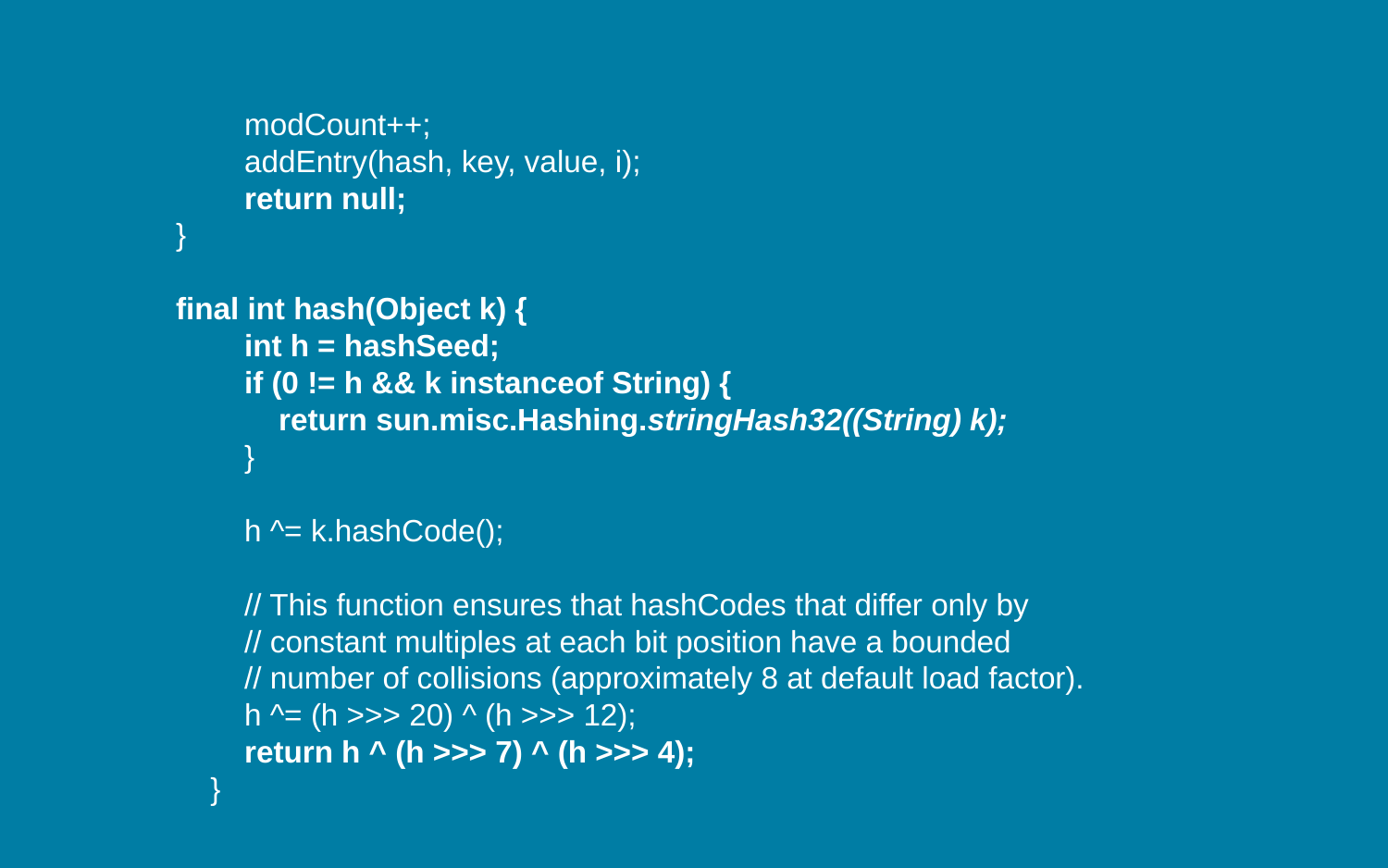

modCount++;
        addEntry(hash, key, value, i);
        return null;
}

final int hash(Object k) {
        int h = hashSeed;
        if (0 != h && k instanceof String) {
            return sun.misc.Hashing.stringHash32((String) k);
        }

        h ^= k.hashCode();

        // This function ensures that hashCodes that differ only by
        // constant multiples at each bit position have a bounded
        // number of collisions (approximately 8 at default load factor).
        h ^= (h >>> 20) ^ (h >>> 12);
        return h ^ (h >>> 7) ^ (h >>> 4);
    }